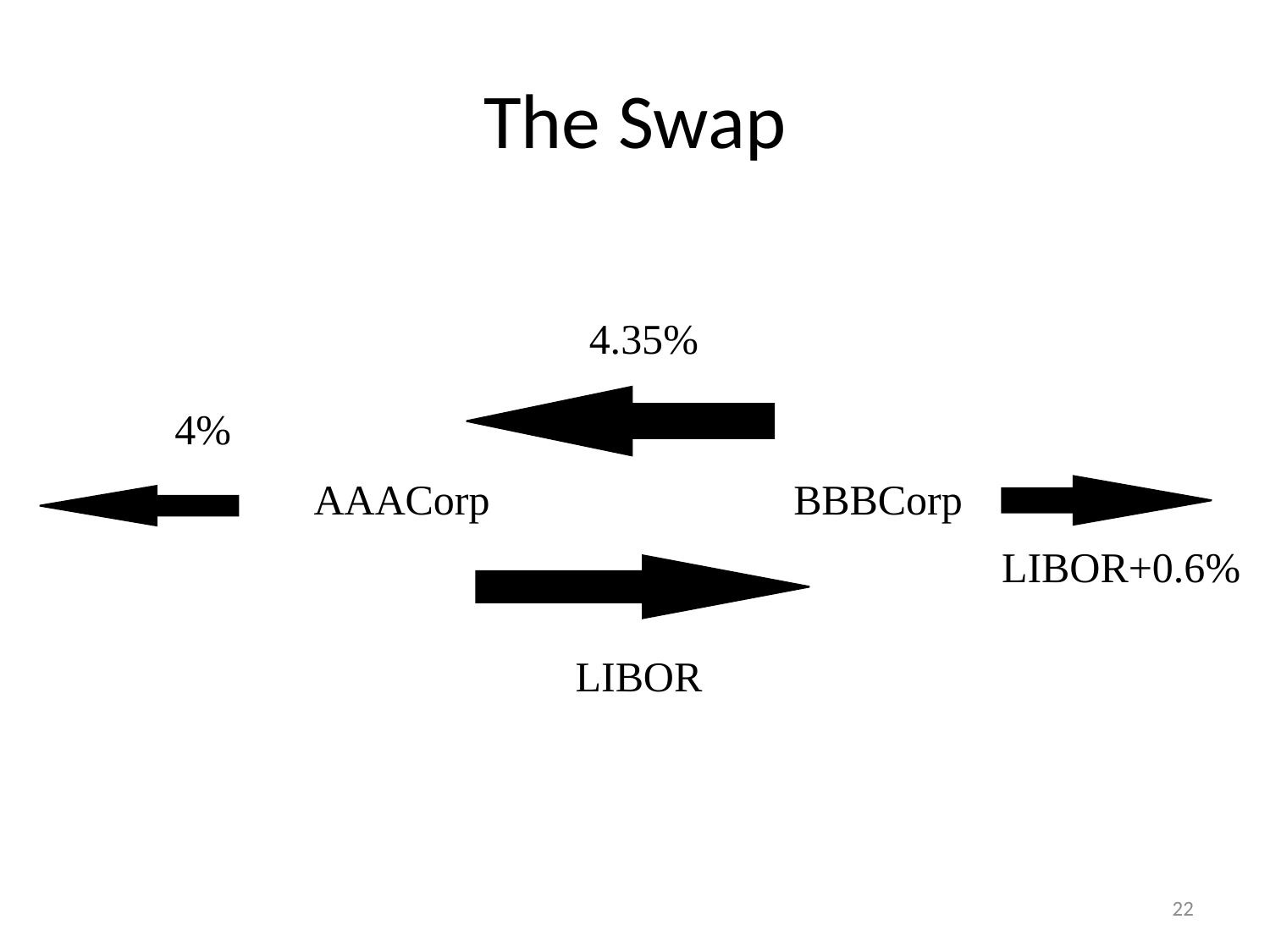

# The Swap

4.35%

4%
AAACorp
BBBCorp

LIBOR+0.6%

LIBOR
22